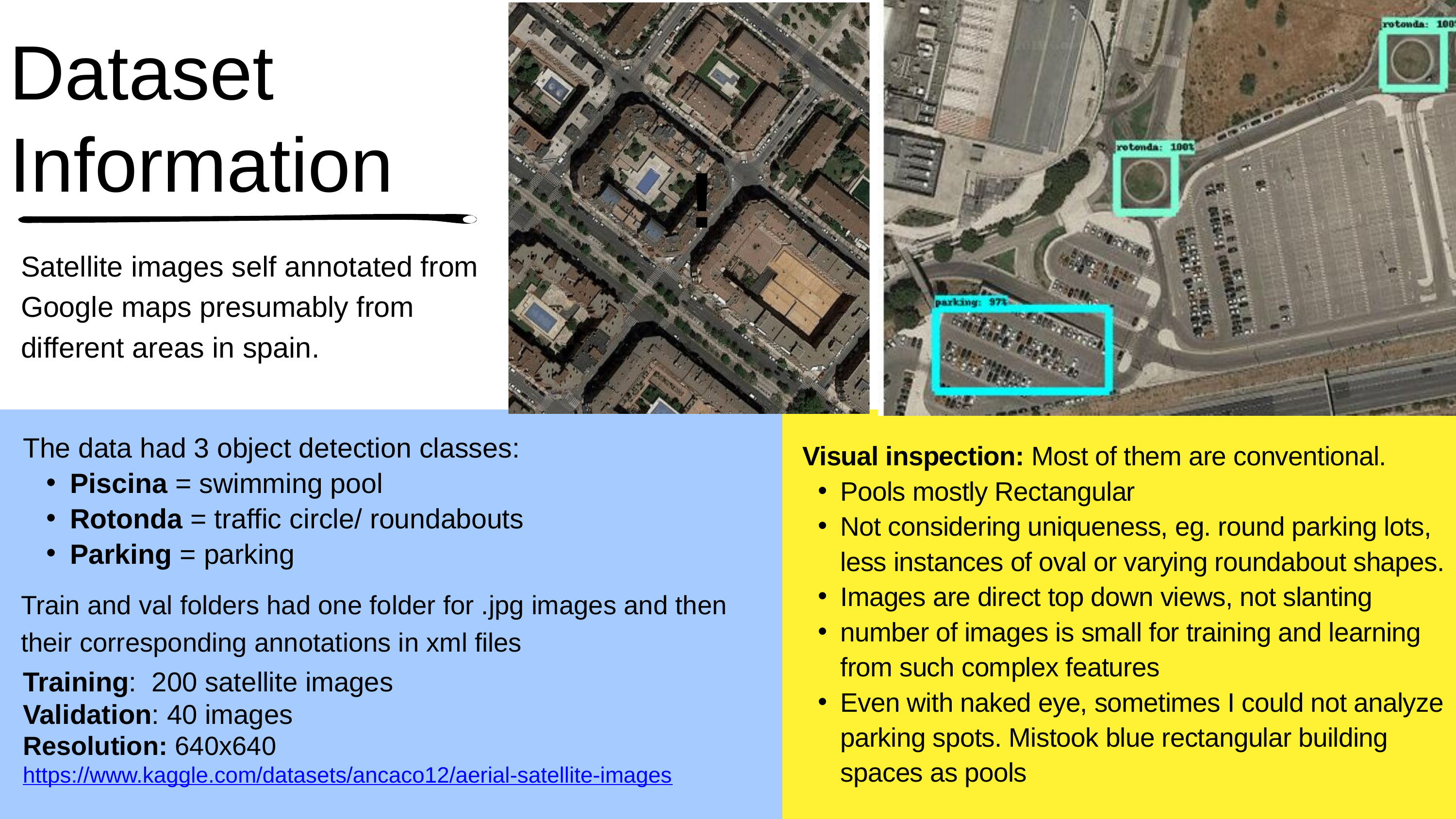

Dataset Information

!

Satellite images self annotated from Google maps presumably from different areas in spain.

The data had 3 object detection classes:
Piscina = swimming pool
Rotonda = traffic circle/ roundabouts
Parking = parking
 Visual inspection: Most of them are conventional.
Pools mostly Rectangular
Not considering uniqueness, eg. round parking lots, less instances of oval or varying roundabout shapes.
Images are direct top down views, not slanting
number of images is small for training and learning from such complex features
Even with naked eye, sometimes I could not analyze parking spots. Mistook blue rectangular building spaces as pools

Train and val folders had one folder for .jpg images and then their corresponding annotations in xml files
Training:  200 satellite images
Validation: 40 images
Resolution: 640x640
https://www.kaggle.com/datasets/ancaco12/aerial-satellite-images